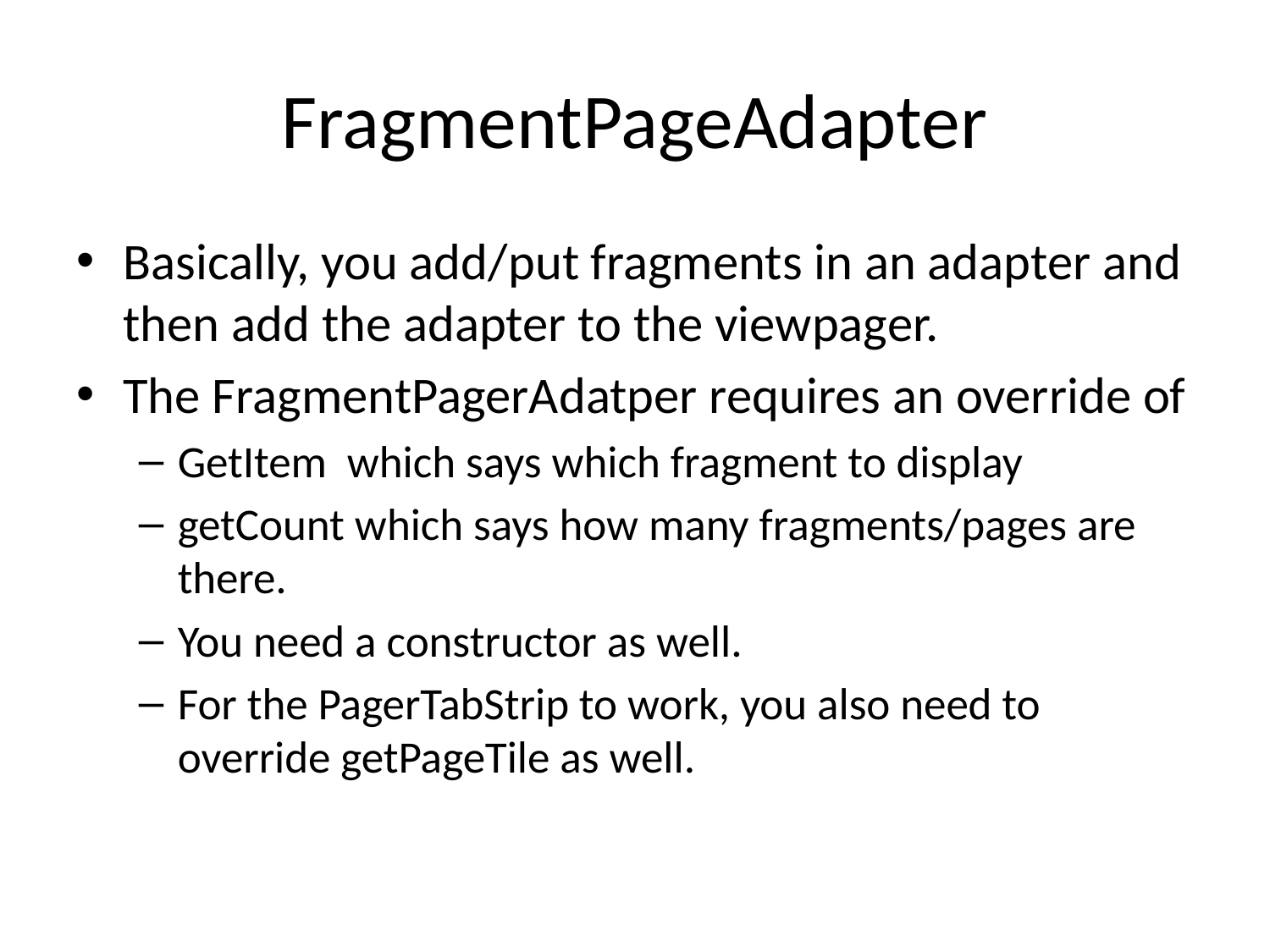

# FragmentPageAdapter
Basically, you add/put fragments in an adapter and then add the adapter to the viewpager.
The FragmentPagerAdatper requires an override of
GetItem  which says which fragment to display
getCount which says how many fragments/pages are there.
You need a constructor as well.
For the PagerTabStrip to work, you also need to override getPageTile as well.